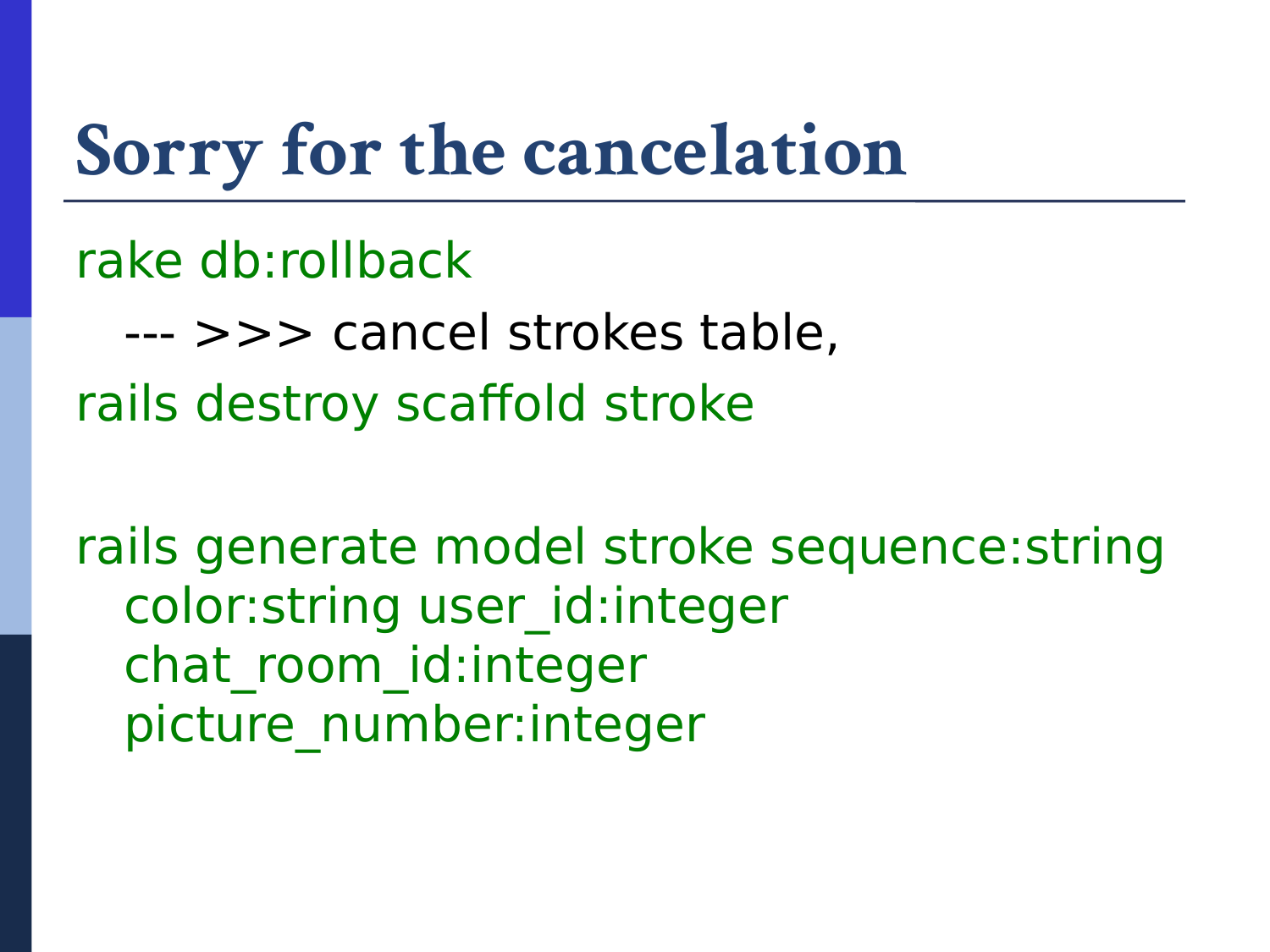

# Sorry for the cancelation
rake db:rollback
	--- >>> cancel strokes table,
rails destroy scaffold stroke

rails generate model stroke sequence:string color:string user_id:integer chat_room_id:integer picture_number:integer